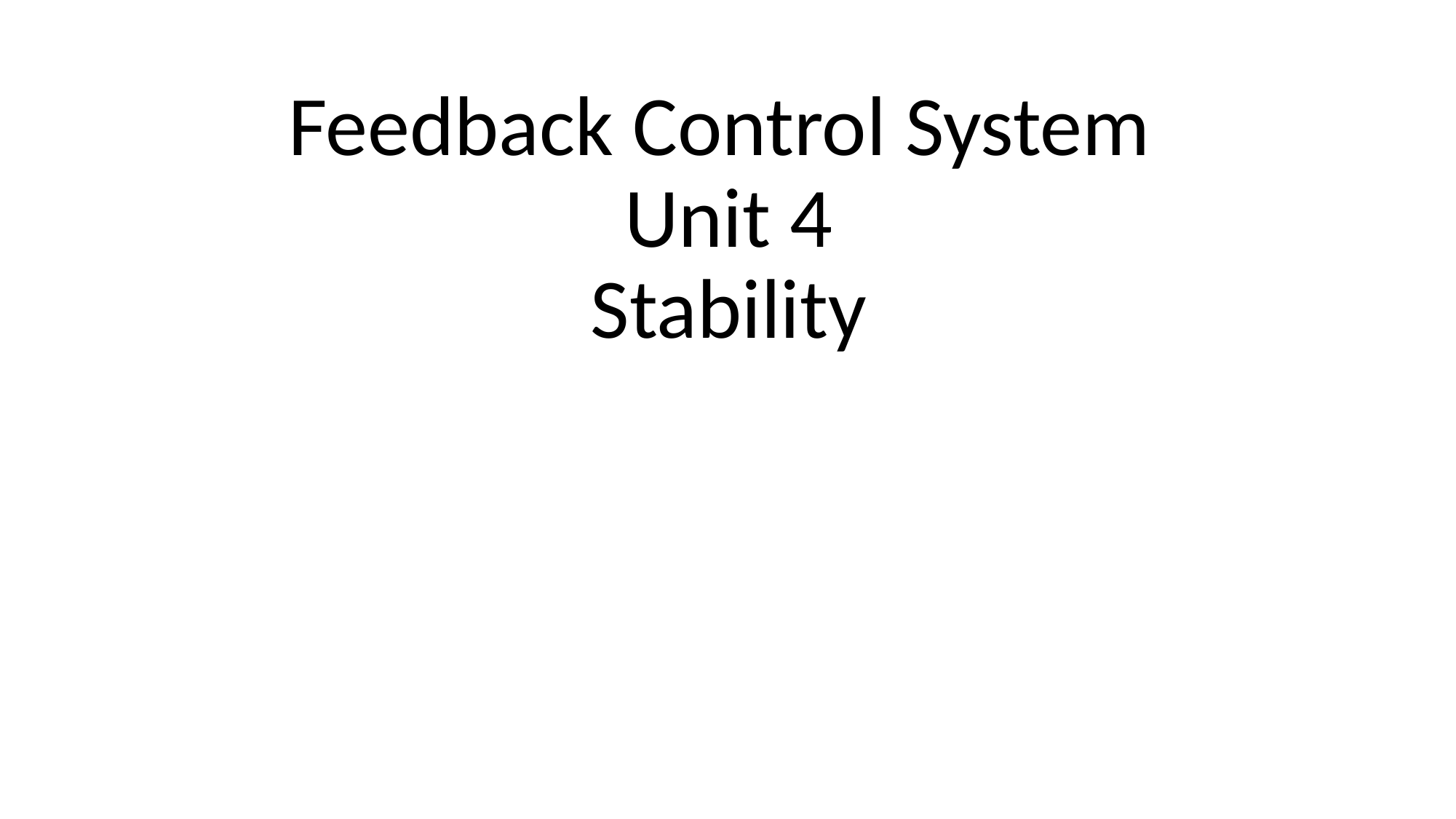

# Feedback Control System Unit 4 Stability